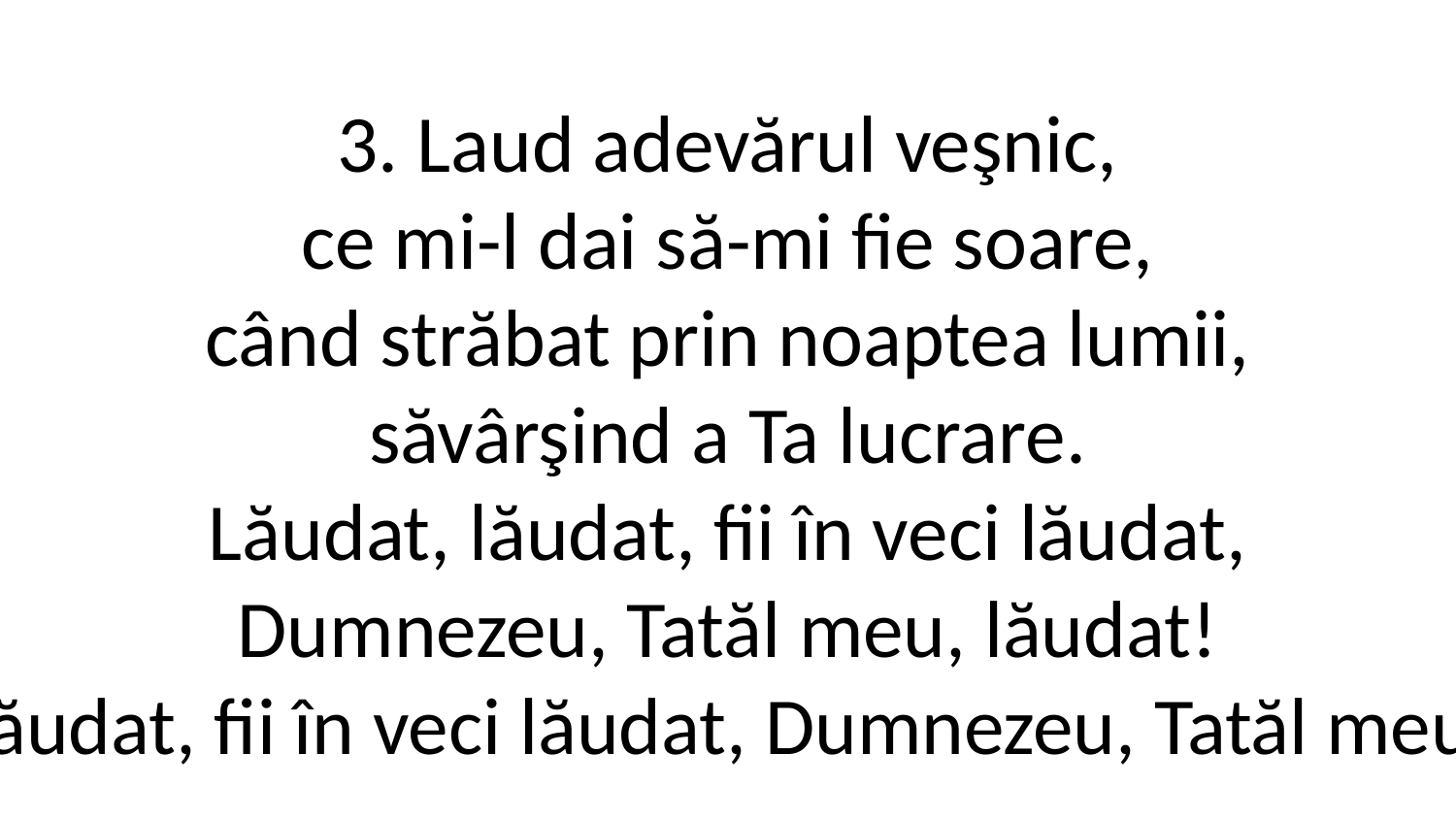

3. Laud adevărul veşnic,
ce mi-l dai să-mi fie soare,
când străbat prin noaptea lumii,
săvârşind a Ta lucrare.
Lăudat, lăudat, fii în veci lăudat,
Dumnezeu, Tatăl meu, lăudat!
Lăudat, lăudat, fii în veci lăudat, Dumnezeu, Tatăl meu, lăudat!